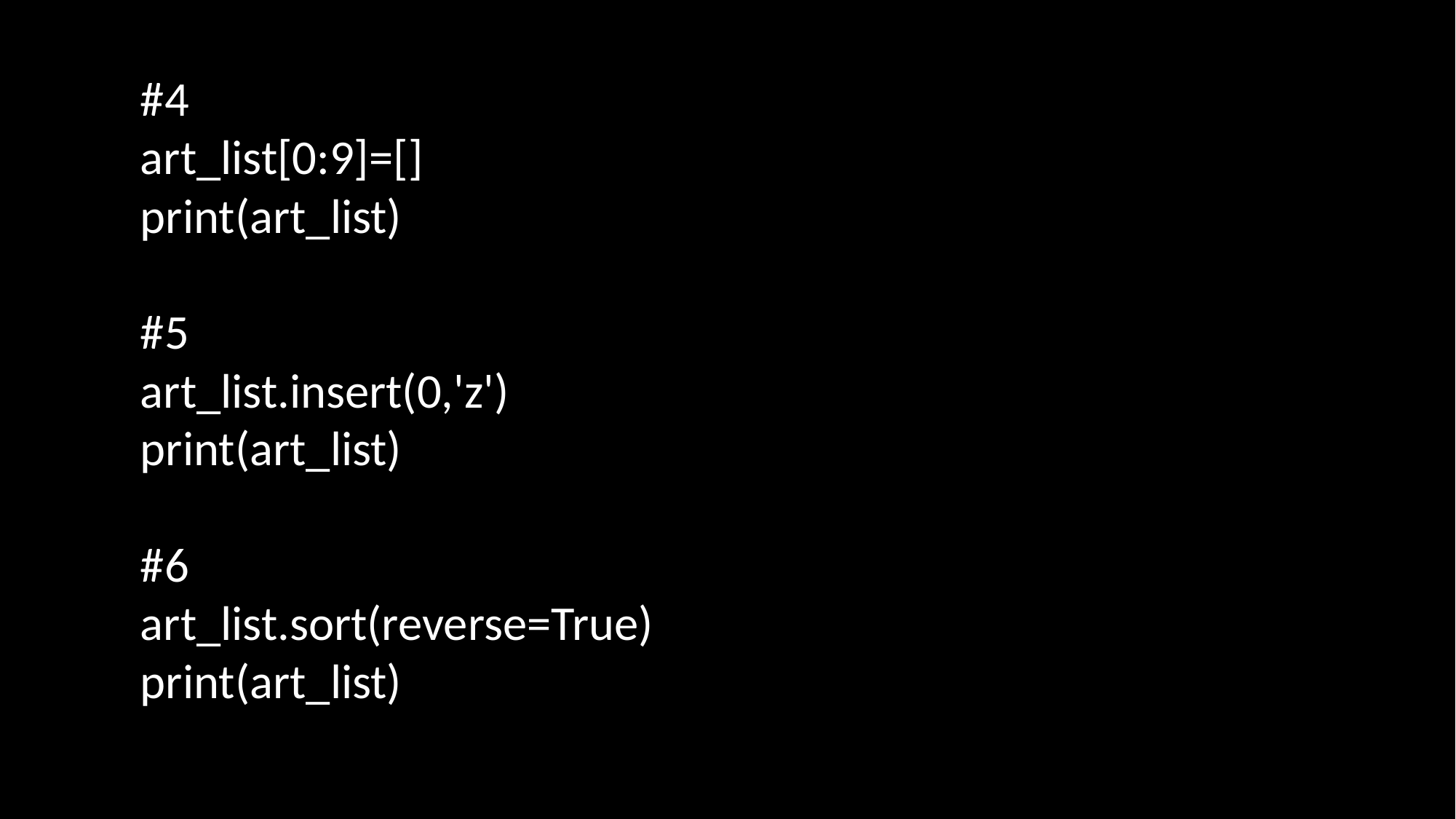

#4
art_list[0:9]=[]
print(art_list)

#5
art_list.insert(0,'z')
print(art_list)

#6
art_list.sort(reverse=True)
print(art_list)